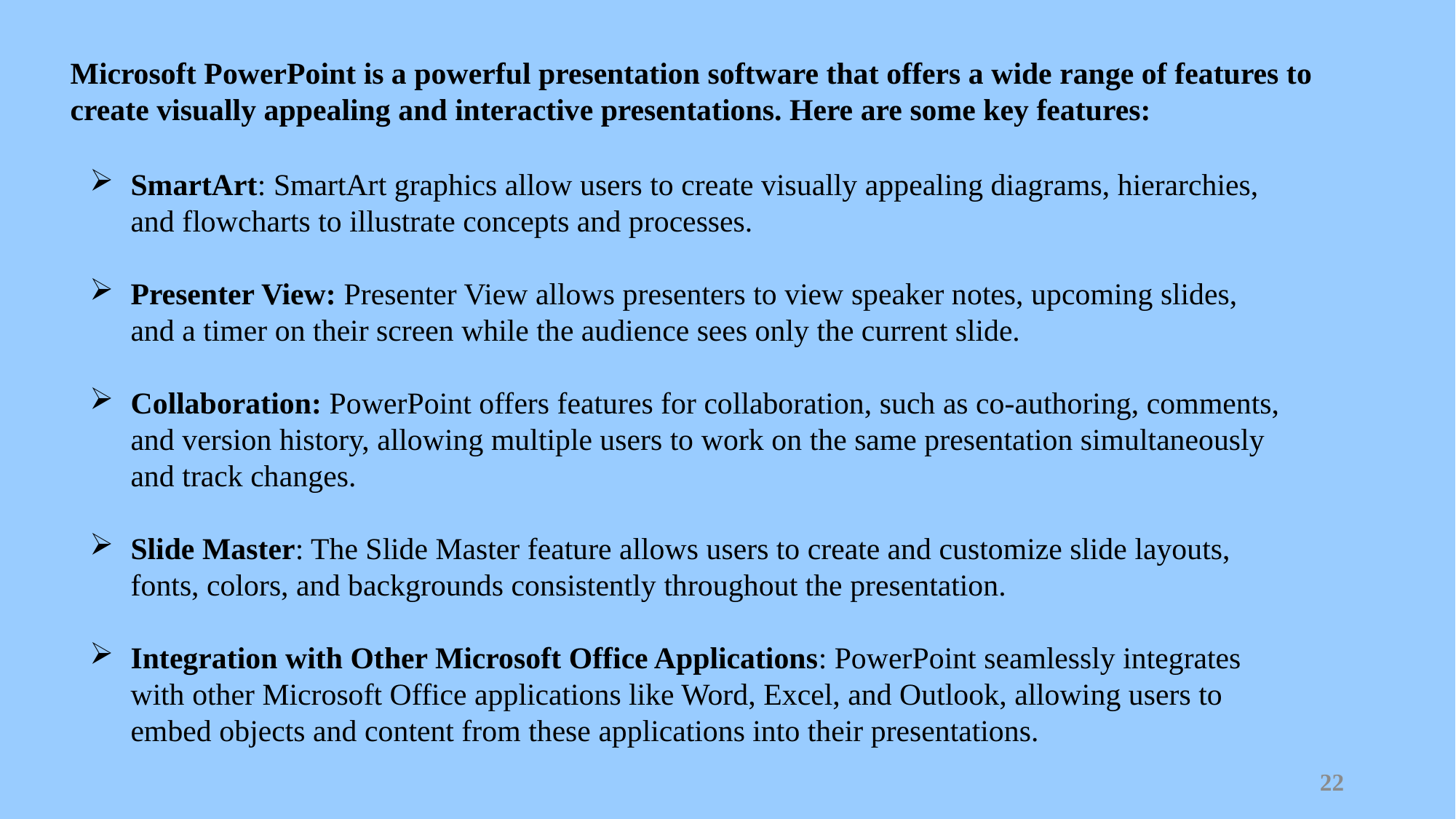

Microsoft PowerPoint is a powerful presentation software that offers a wide range of features to create visually appealing and interactive presentations. Here are some key features:
SmartArt: SmartArt graphics allow users to create visually appealing diagrams, hierarchies, and flowcharts to illustrate concepts and processes.

Presenter View: Presenter View allows presenters to view speaker notes, upcoming slides, and a timer on their screen while the audience sees only the current slide.

Collaboration: PowerPoint offers features for collaboration, such as co-authoring, comments, and version history, allowing multiple users to work on the same presentation simultaneously and track changes.

Slide Master: The Slide Master feature allows users to create and customize slide layouts, fonts, colors, and backgrounds consistently throughout the presentation.

Integration with Other Microsoft Office Applications: PowerPoint seamlessly integrates with other Microsoft Office applications like Word, Excel, and Outlook, allowing users to embed objects and content from these applications into their presentations.
22